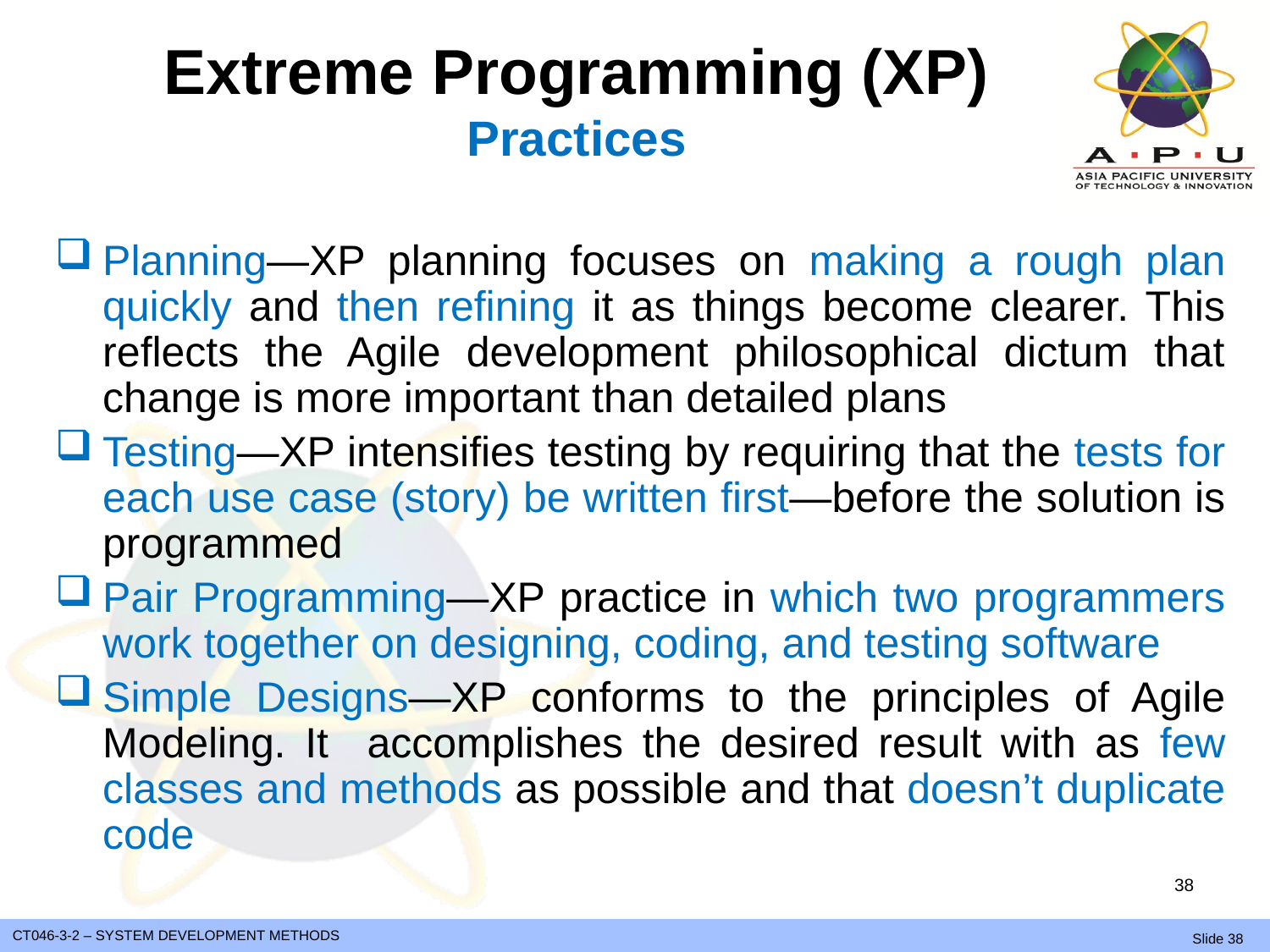

# Extreme Programming (XP) Practices
Planning—XP planning focuses on making a rough plan quickly and then refining it as things become clearer. This reflects the Agile development philosophical dictum that change is more important than detailed plans
Testing—XP intensifies testing by requiring that the tests for each use case (story) be written first—before the solution is programmed
Pair Programming—XP practice in which two programmers work together on designing, coding, and testing software
Simple Designs—XP conforms to the principles of Agile Modeling. It  accomplishes the desired result with as few classes and methods as possible and that doesn’t duplicate code
38